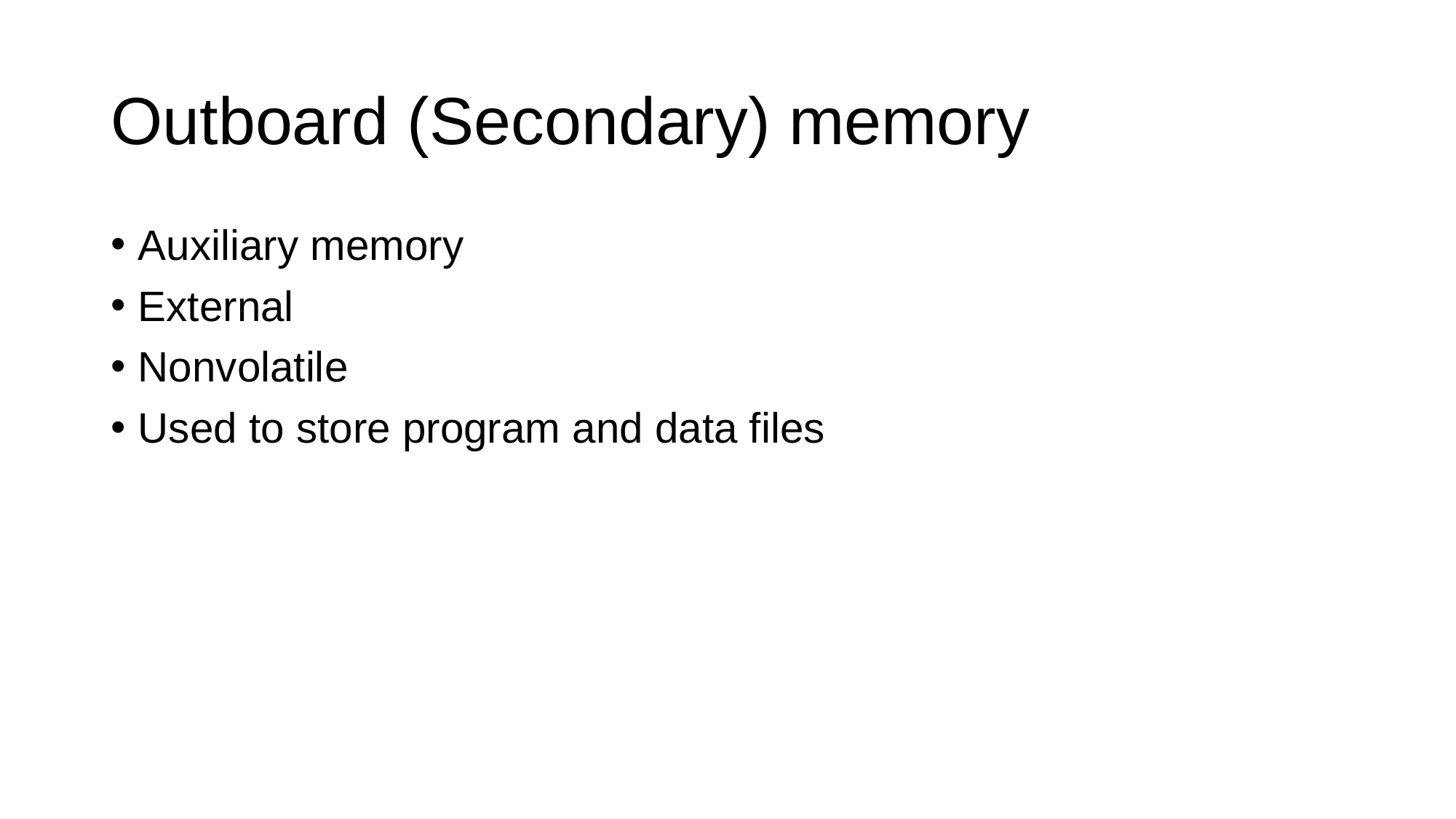

# Outboard (Secondary) memory
Auxiliary memory
External
Nonvolatile
Used to store program and data files